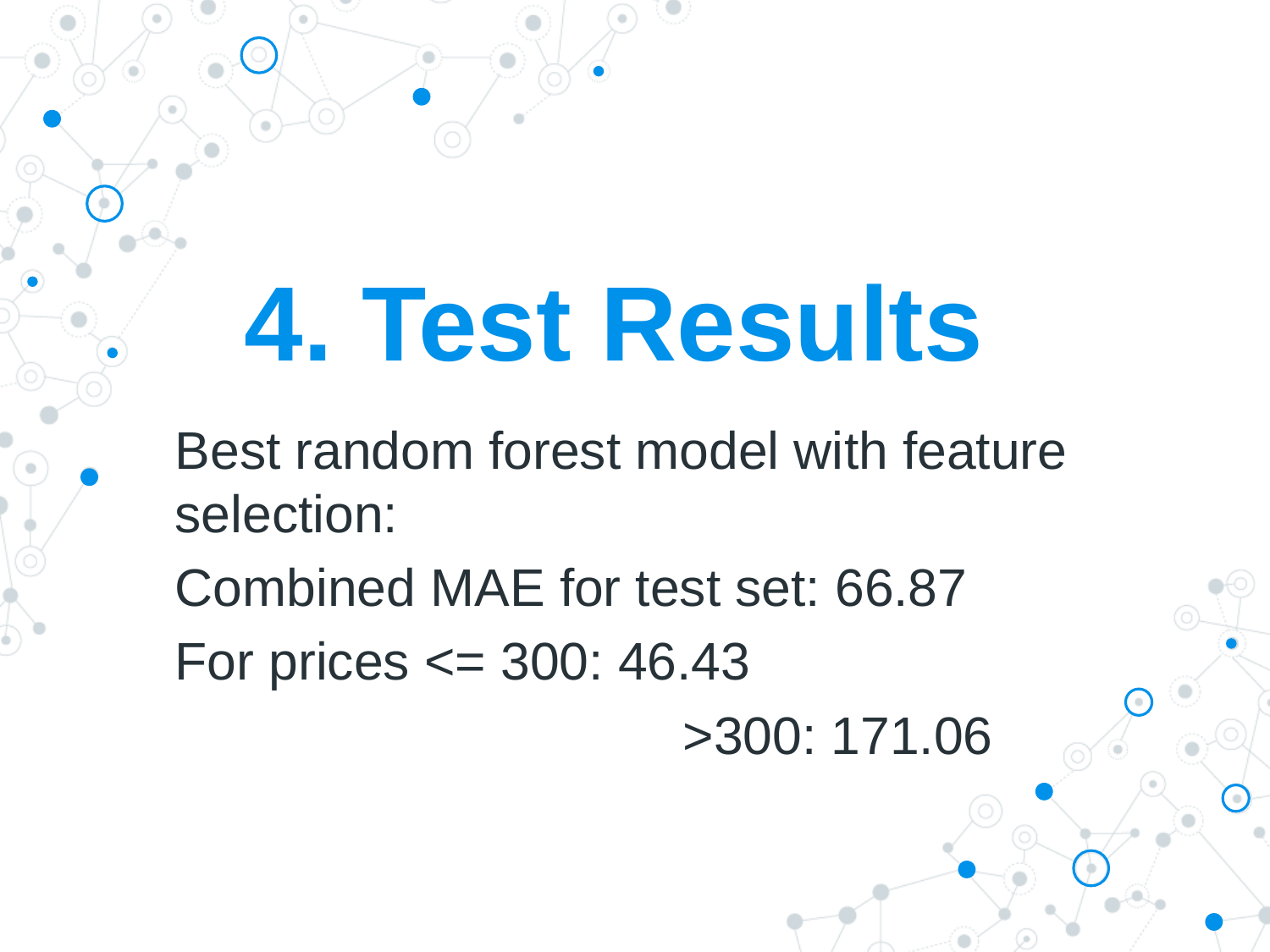

# 4. Test Results
Best random forest model with feature selection:
Combined MAE for test set: 66.87
For prices <= 300: 46.43
				>300: 171.06